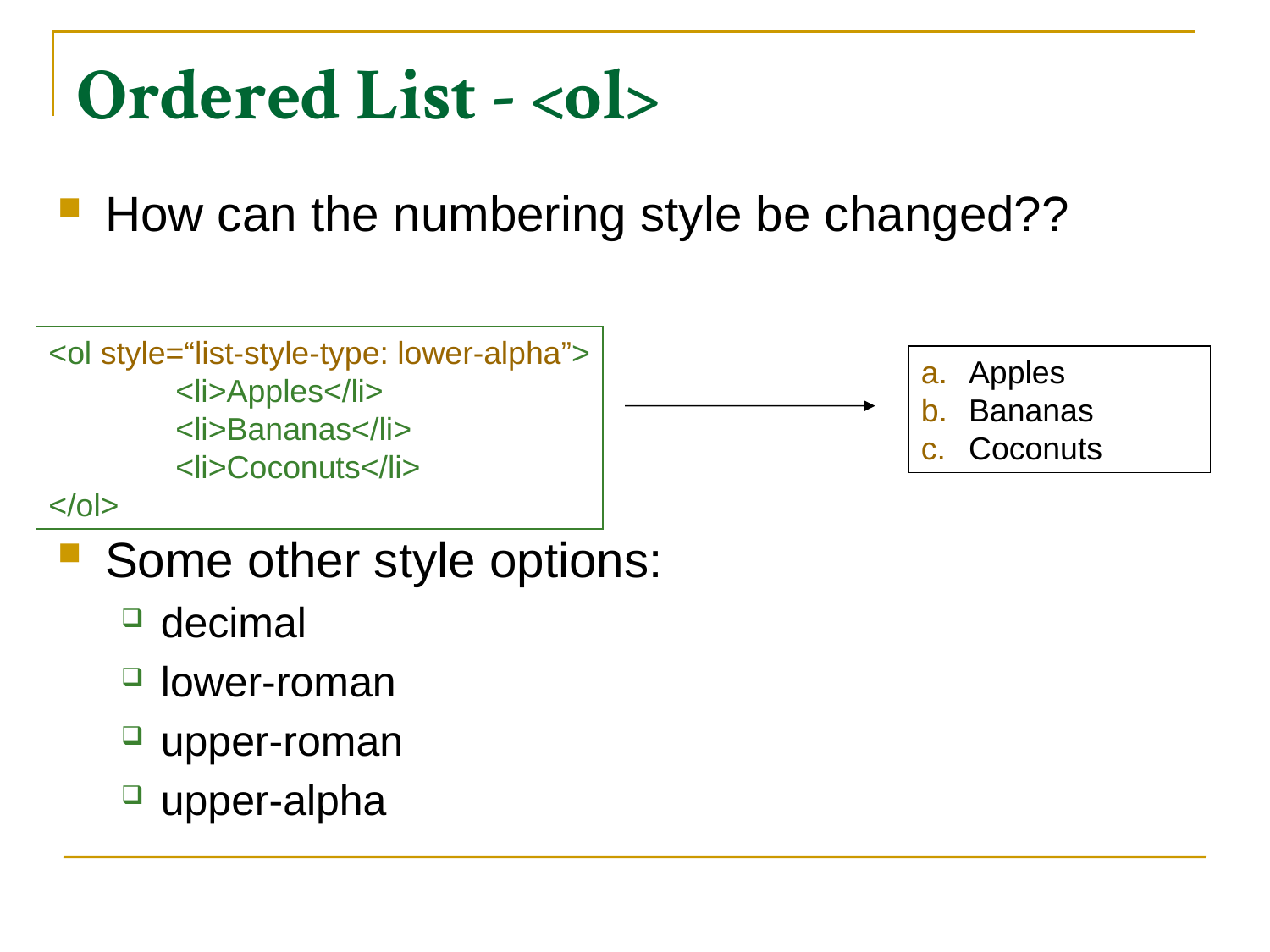

# Ordered List - <ol>
How can the numbering style be changed??

Some other style options:
decimal
lower-roman
upper-roman
upper-alpha

<ol style=“list-style-type: lower-alpha”>
	<li>Apples</li>
	<li>Bananas</li>
	<li>Coconuts</li>
</ol>
a.	Apples
b.	Bananas
c.	Coconuts